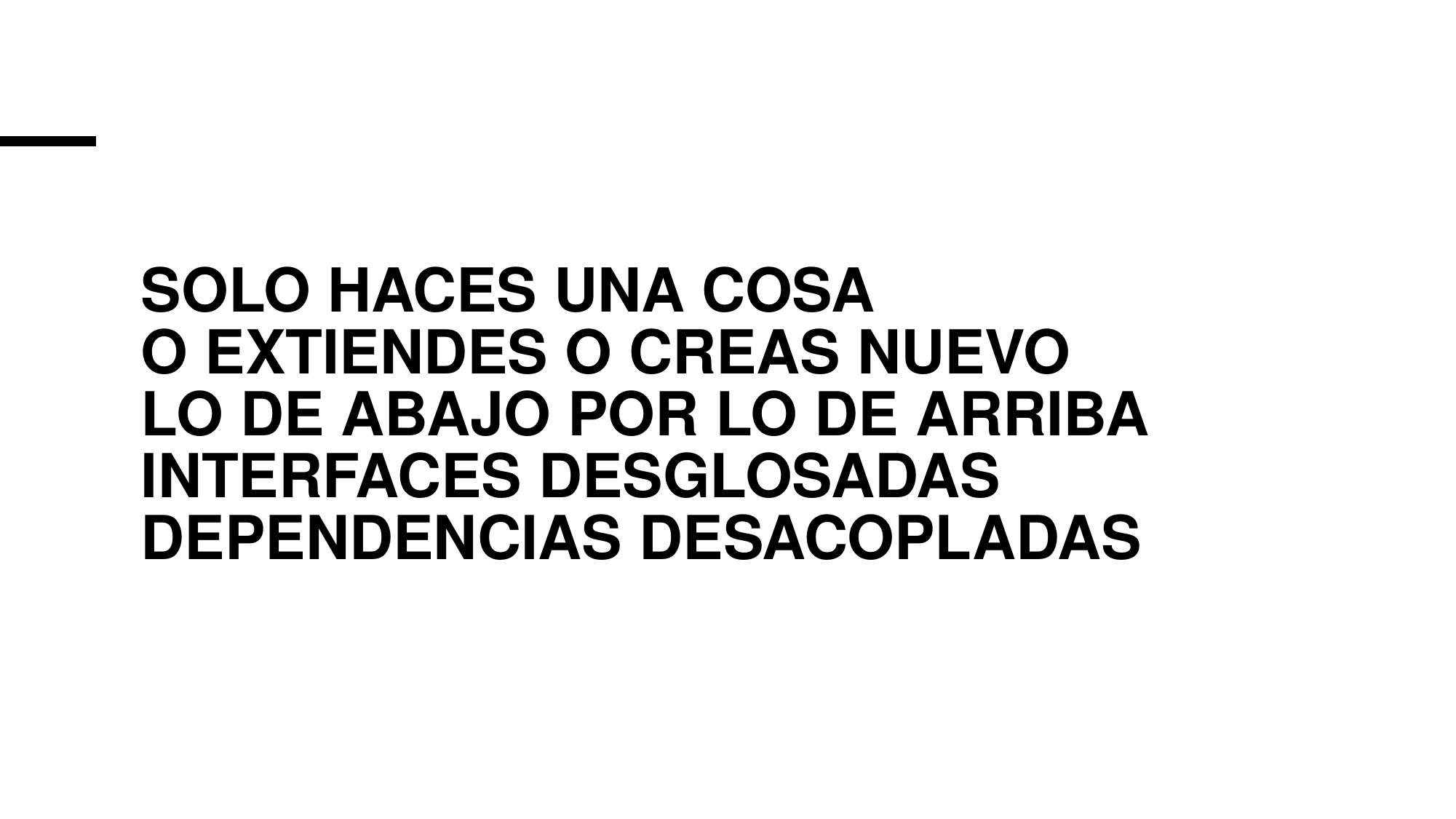

# Solo haces una cosa o extiendes o creas nuevo lo de abajo por lo de arriba interfaces desglosadas dependencias desacopladas